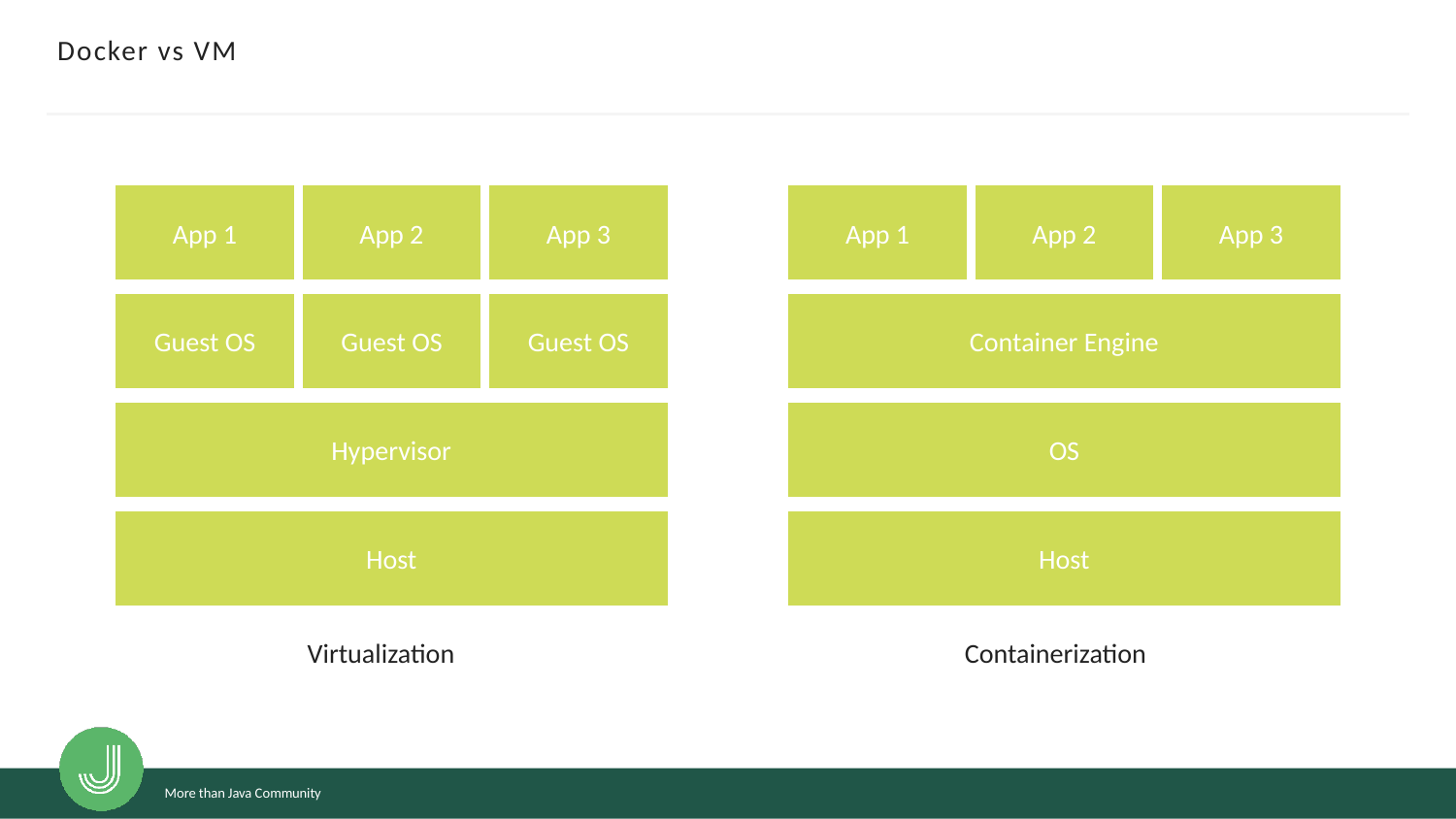

# Docker vs VM
App 3
App 3
App 1
App 2
App 1
App 2
Guest OS
Container Engine
Guest OS
Guest OS
Hypervisor
OS
Host
Host
Virtualization
Containerization